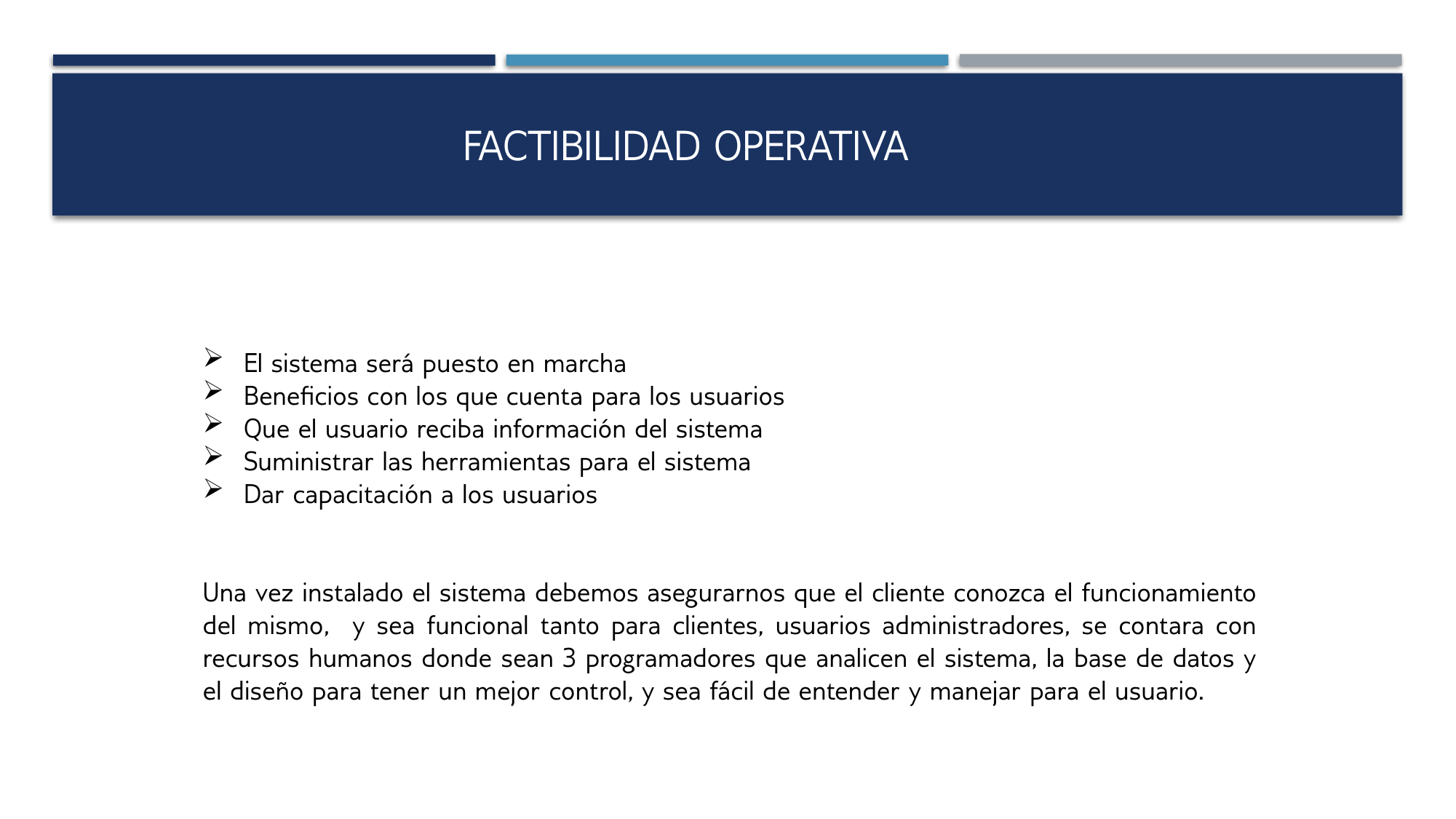

# Factibilidad Operativa
El sistema será puesto en marcha
Beneficios con los que cuenta para los usuarios
Que el usuario reciba información del sistema
Suministrar las herramientas para el sistema
Dar capacitación a los usuarios

Una vez instalado el sistema debemos asegurarnos que el cliente conozca el funcionamiento del mismo,  y sea funcional tanto para clientes, usuarios administradores, se contara con recursos humanos donde sean 3 programadores que analicen el sistema, la base de datos y el diseño para tener un mejor control, y sea fácil de entender y manejar para el usuario.